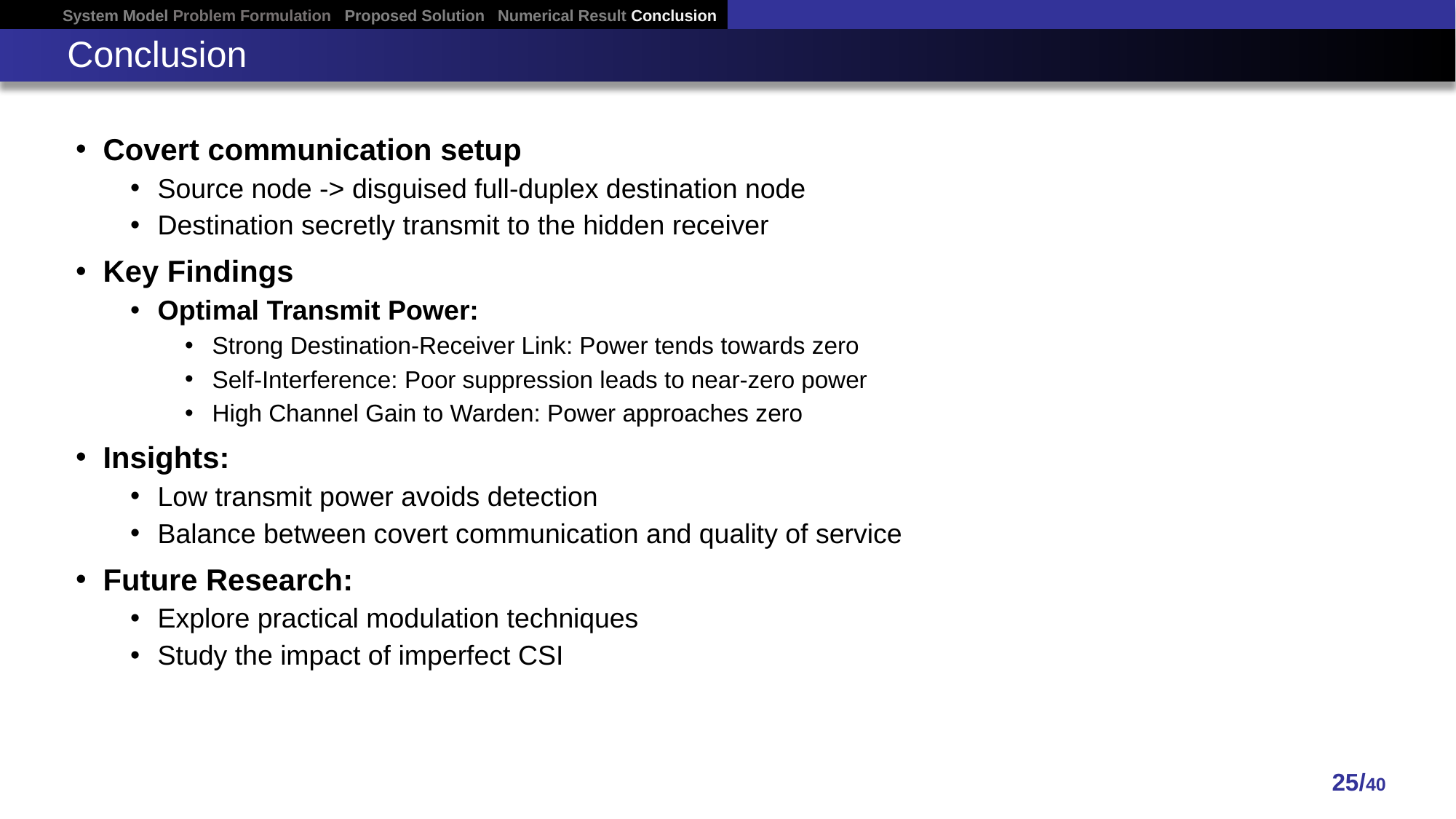

System Model Problem Formulation   Proposed Solution   Numerical Result Conclusion
# Conclusion
Covert communication setup
Source node -> disguised full-duplex destination node
Destination secretly transmit to the hidden receiver
Key Findings
Optimal Transmit Power:
Strong Destination-Receiver Link: Power tends towards zero
Self-Interference: Poor suppression leads to near-zero power
High Channel Gain to Warden: Power approaches zero
Insights:
Low transmit power avoids detection
Balance between covert communication and quality of service
Future Research:
Explore practical modulation techniques
Study the impact of imperfect CSI
25/40